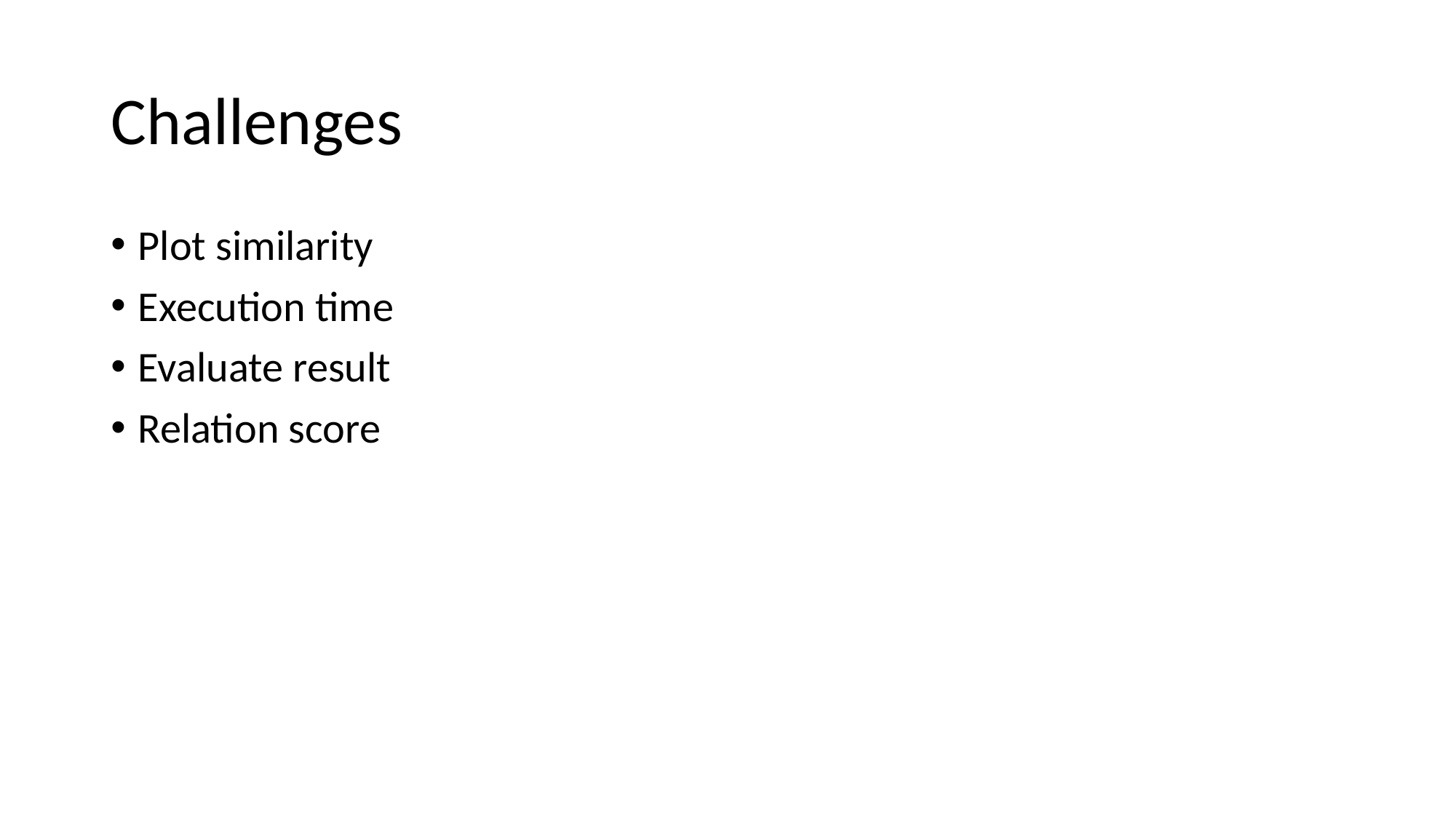

# Challenges
Plot similarity
Execution time
Evaluate result
Relation score